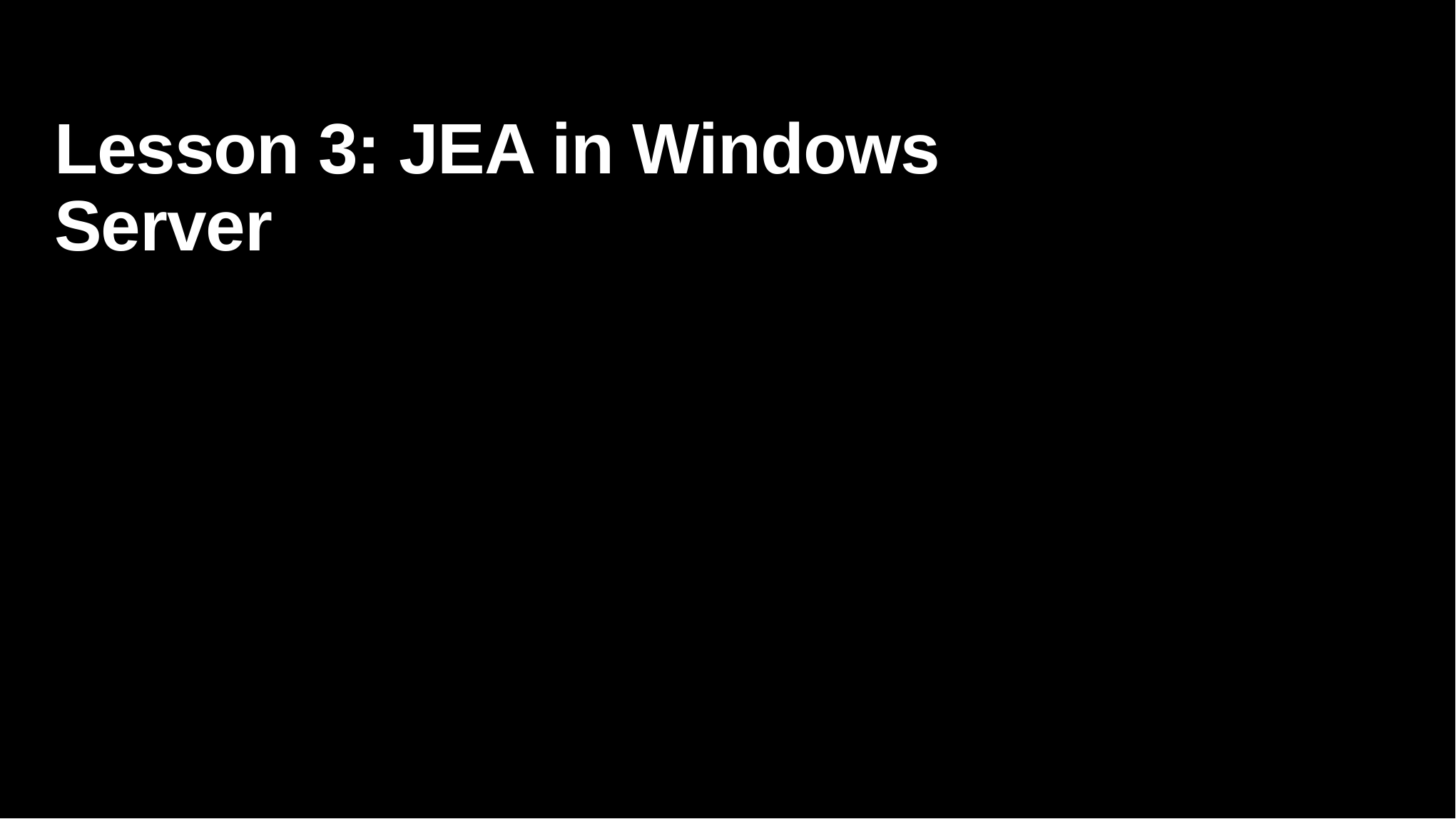

# Lesson 3: JEA in Windows Server